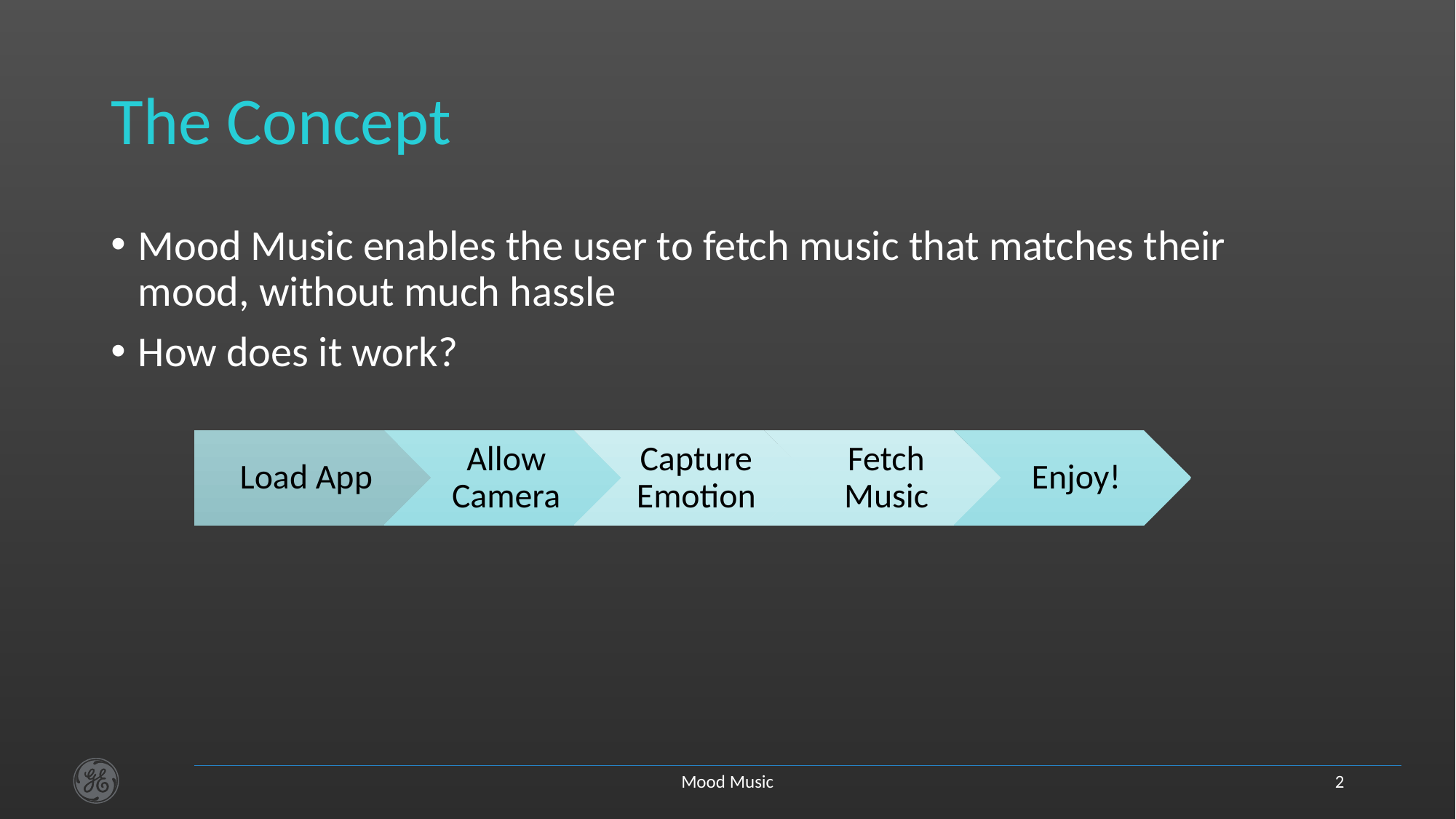

# The Concept
Mood Music enables the user to fetch music that matches their mood, without much hassle
How does it work?

Load App
Allow Camera
Capture Emotion
Fetch Music
Enjoy!
Mood Music
2